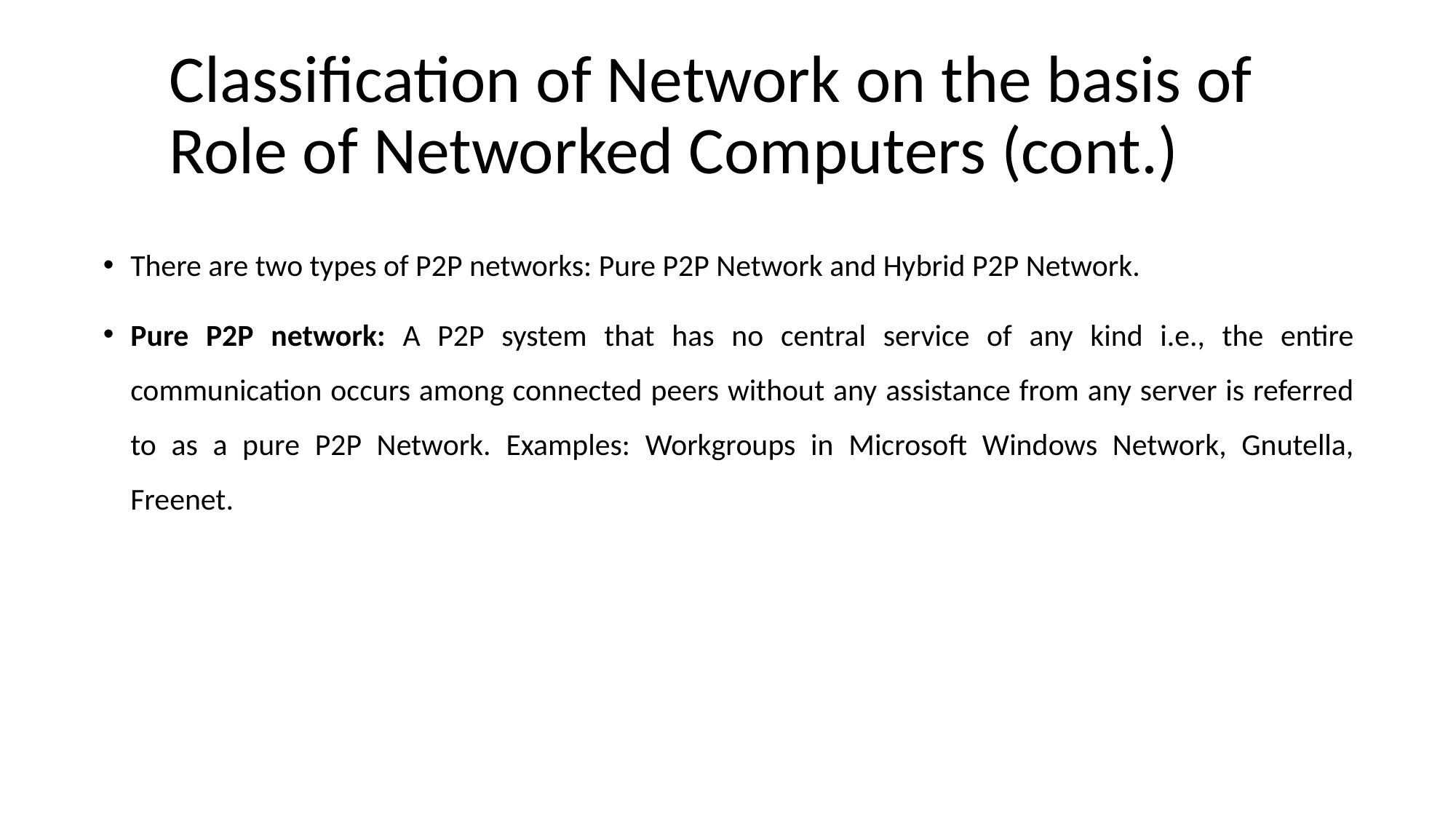

# Classification of Network on the basis of Role of Networked Computers (cont.)
There are two types of P2P networks: Pure P2P Network and Hybrid P2P Network.
Pure P2P network: A P2P system that has no central service of any kind i.e., the entire communication occurs among connected peers without any assistance from any server is referred to as a pure P2P Network. Examples: Workgroups in Microsoft Windows Network, Gnutella, Freenet.